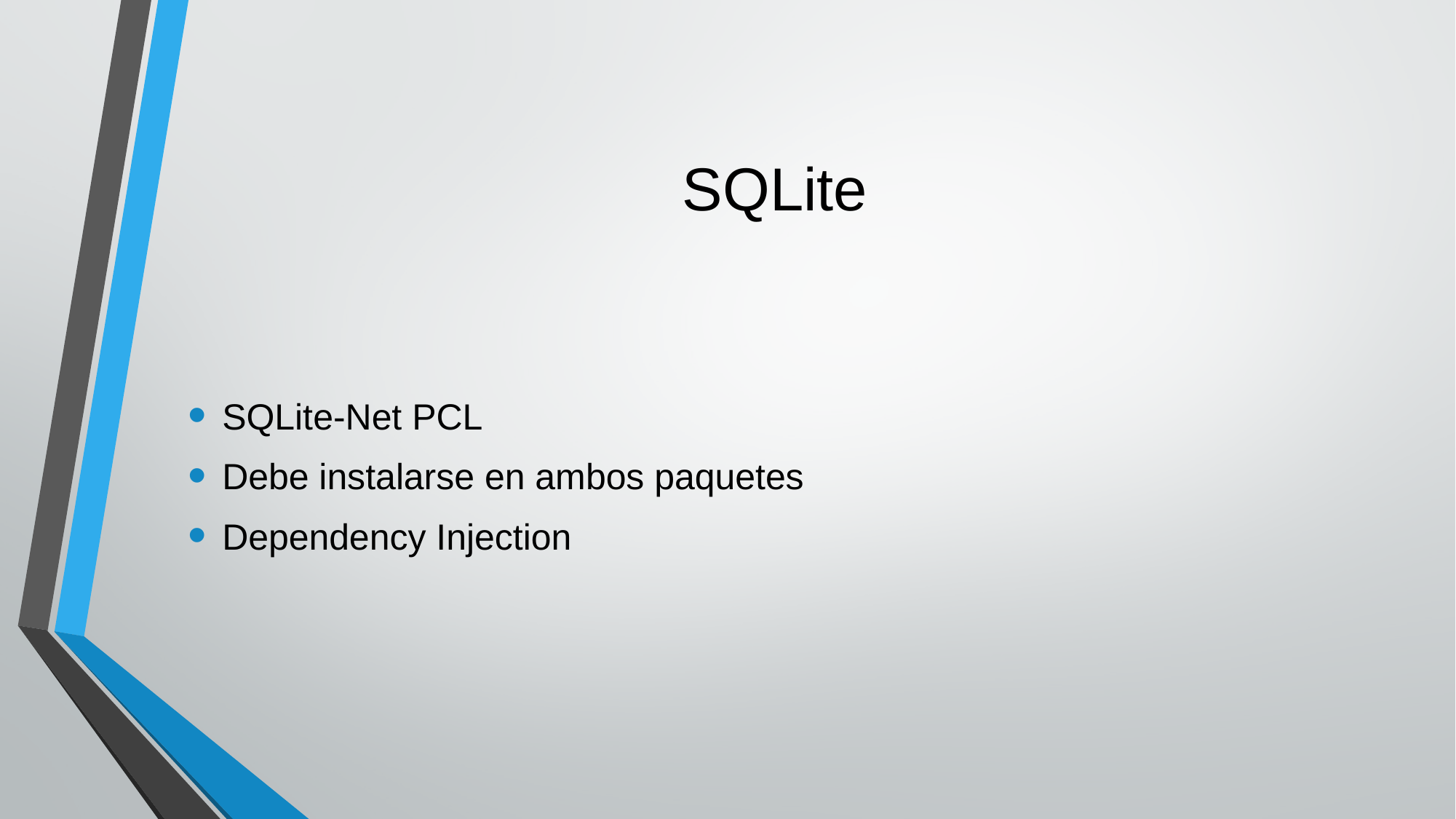

# SQLite
SQLite-Net PCL
Debe instalarse en ambos paquetes
Dependency Injection